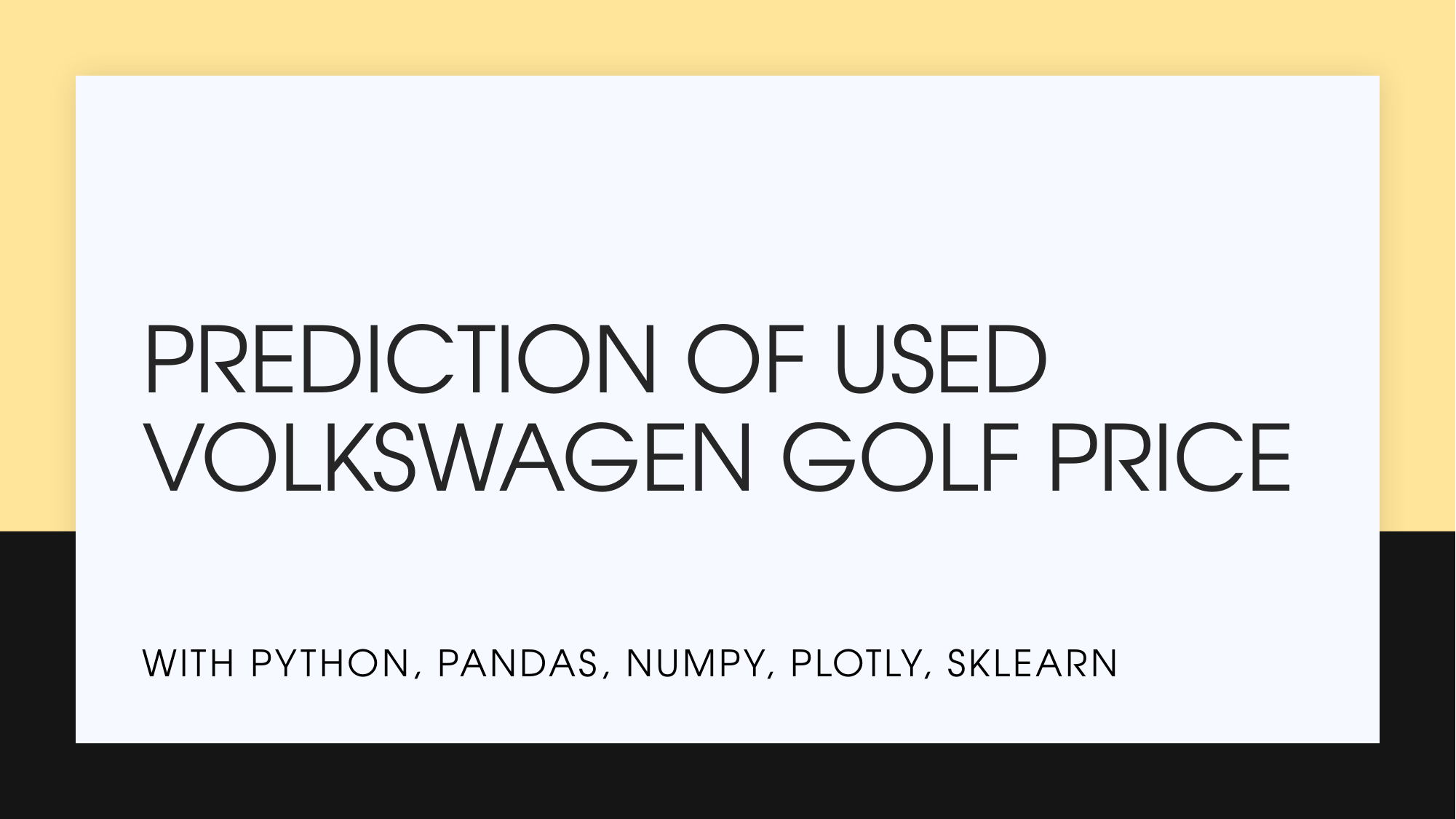

# Prediction of used Volkswagen Golf price
With Python, Pandas, NumPy, plotly, sklearn